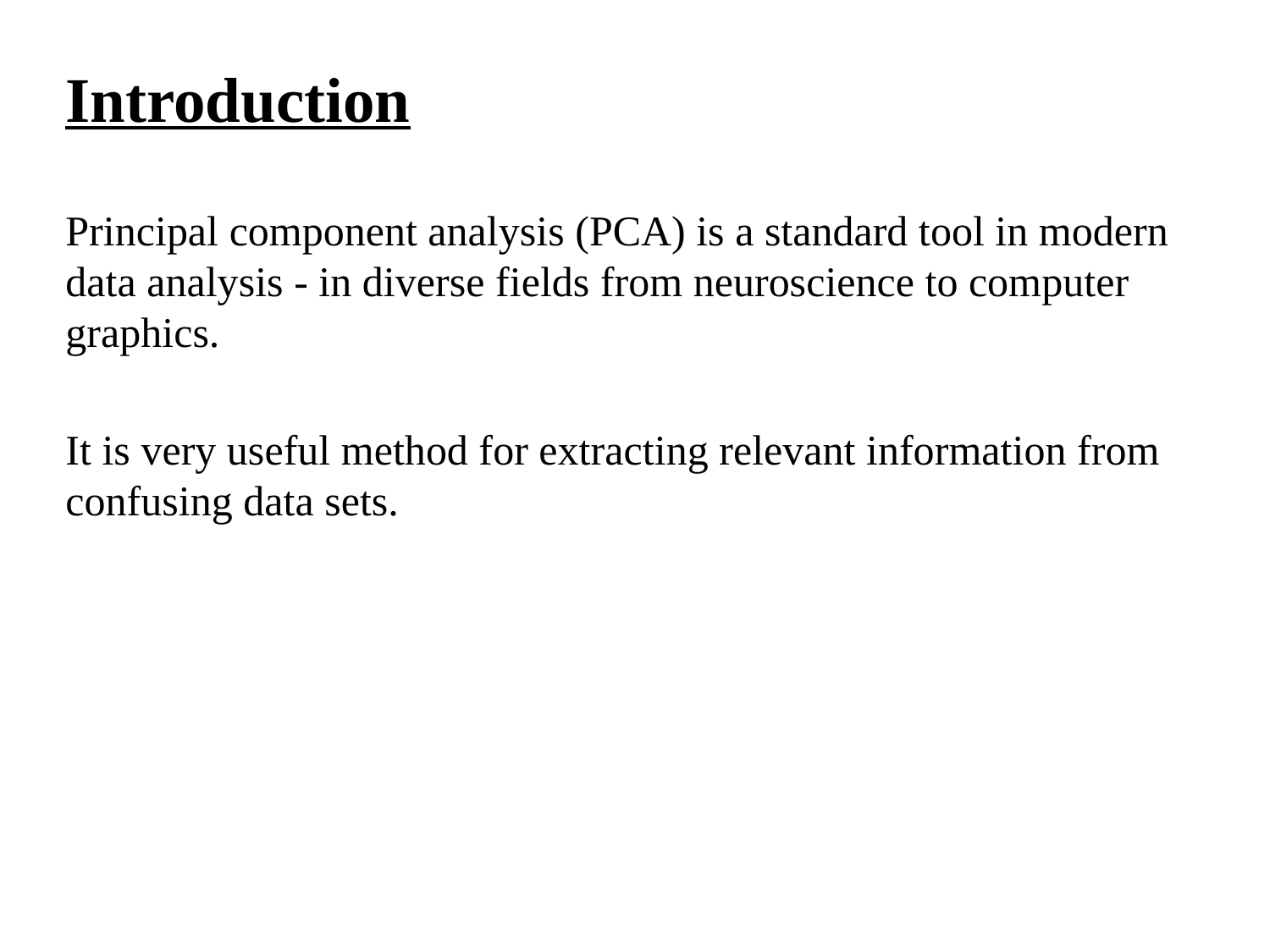

#
Introduction

Principal component analysis (PCA) is a standard tool in modern data analysis - in diverse fields from neuroscience to computer graphics.

It is very useful method for extracting relevant information from confusing data sets.